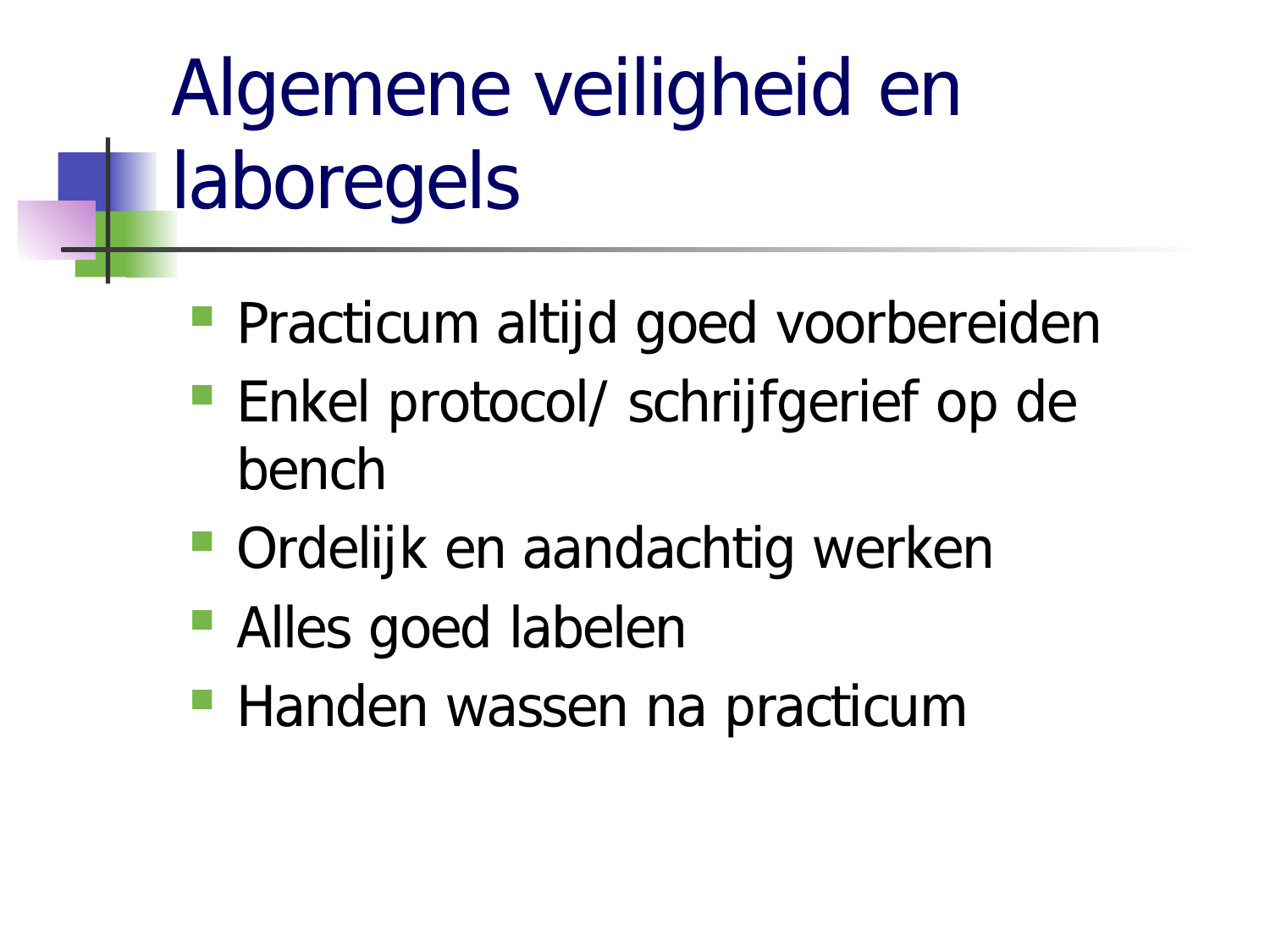

# Algemene veiligheid en laboregels
Practicum altijd goed voorbereiden
Enkel protocol/ schrijfgerief op de bench
Ordelijk en aandachtig werken
Alles goed labelen
Handen wassen na practicum